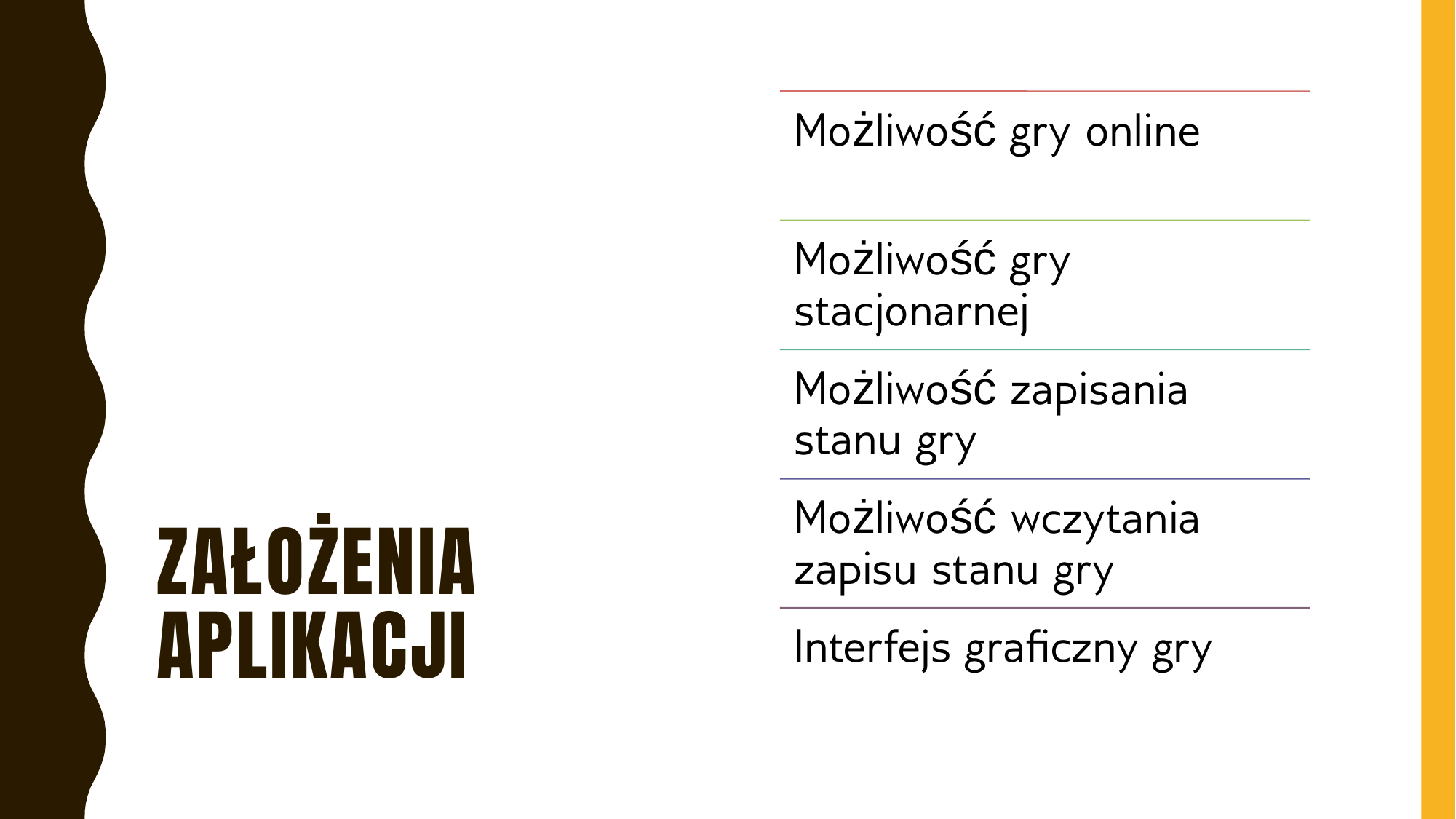

Możliwość gry online
Możliwość gry stacjonarnej
Możliwość zapisania stanu gry
Możliwość wczytania zapisu stanu gry
Interfejs graficzny gry
# Założenia aplikacji